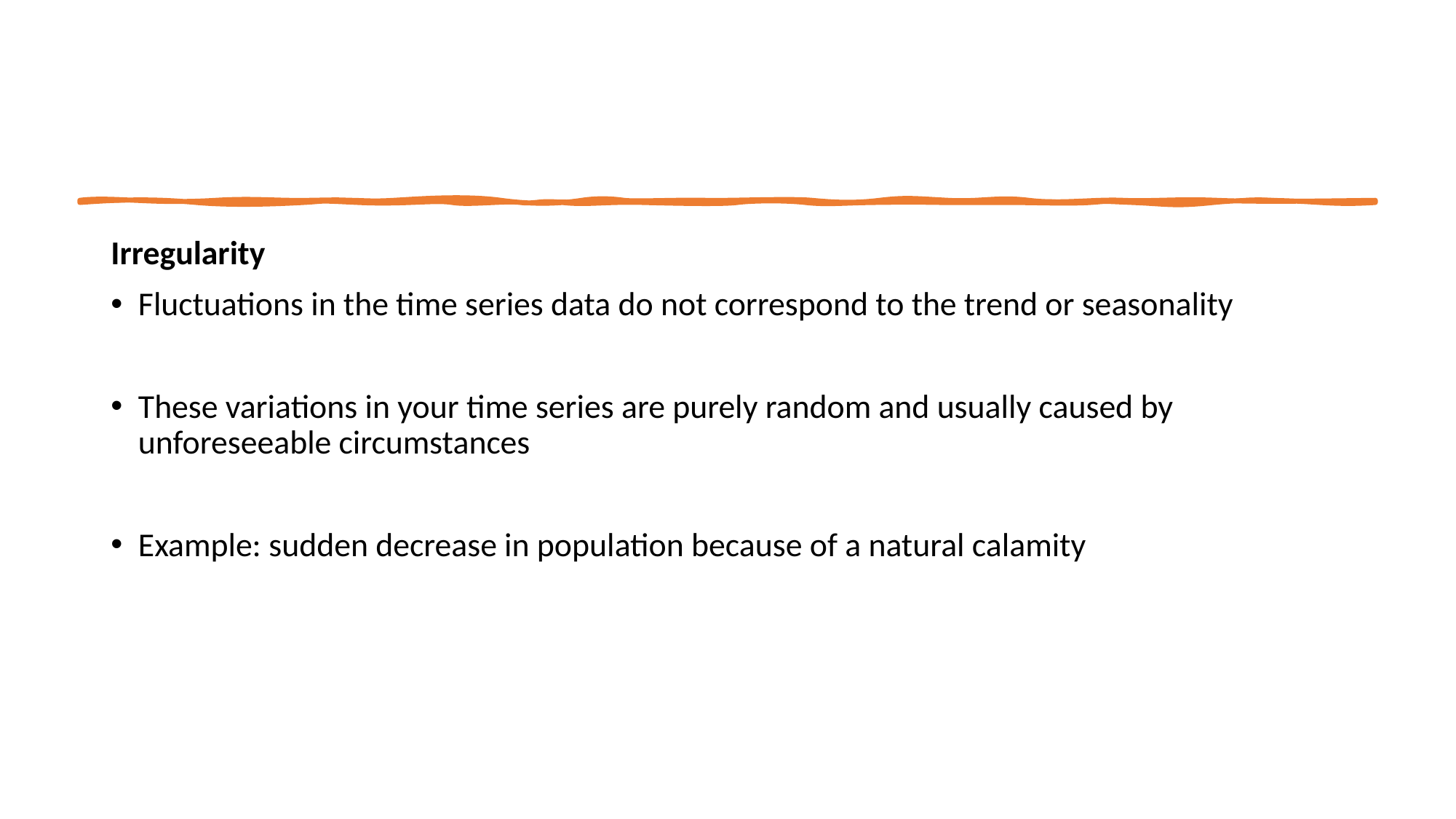

#

Irregularity
Fluctuations in the time series data do not correspond to the trend or seasonality

These variations in your time series are purely random and usually caused by unforeseeable circumstances

Example: sudden decrease in population because of a natural calamity